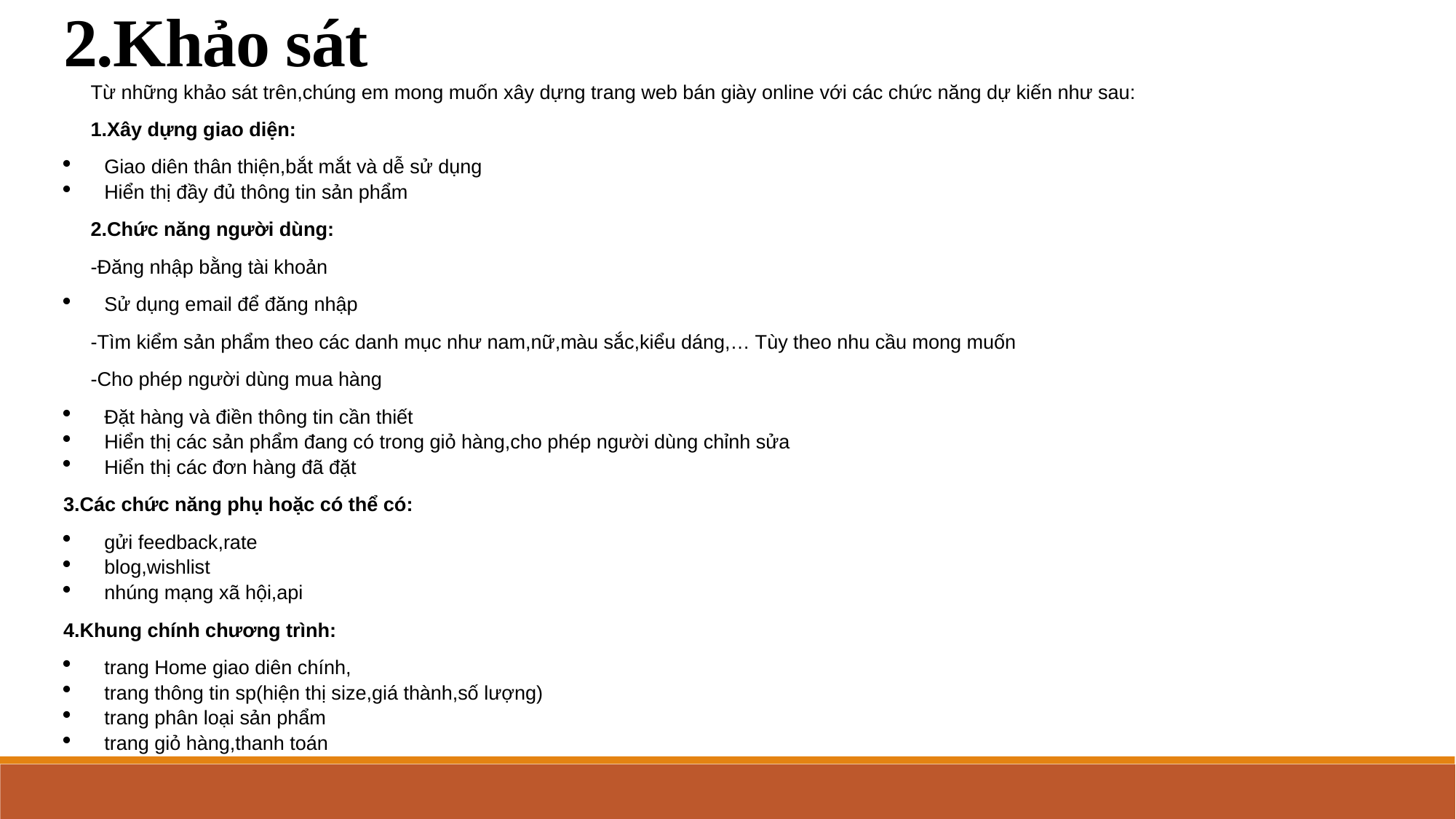

2.Khảo sát
Từ những khảo sát trên,chúng em mong muốn xây dựng trang web bán giày online với các chức năng dự kiến như sau:
1.Xây dựng giao diện:
Giao diên thân thiện,bắt mắt và dễ sử dụng
Hiển thị đầy đủ thông tin sản phẩm
2.Chức năng người dùng:
-Đăng nhập bằng tài khoản
Sử dụng email để đăng nhập
-Tìm kiểm sản phẩm theo các danh mục như nam,nữ,màu sắc,kiểu dáng,… Tùy theo nhu cầu mong muốn
-Cho phép người dùng mua hàng
Đặt hàng và điền thông tin cần thiết
Hiển thị các sản phẩm đang có trong giỏ hàng,cho phép người dùng chỉnh sửa
Hiển thị các đơn hàng đã đặt
3.Các chức năng phụ hoặc có thể có:
gửi feedback,rate
blog,wishlist
nhúng mạng xã hội,api
4.Khung chính chương trình:
trang Home giao diên chính,
trang thông tin sp(hiện thị size,giá thành,số lượng)
trang phân loại sản phẩm
trang giỏ hàng,thanh toán